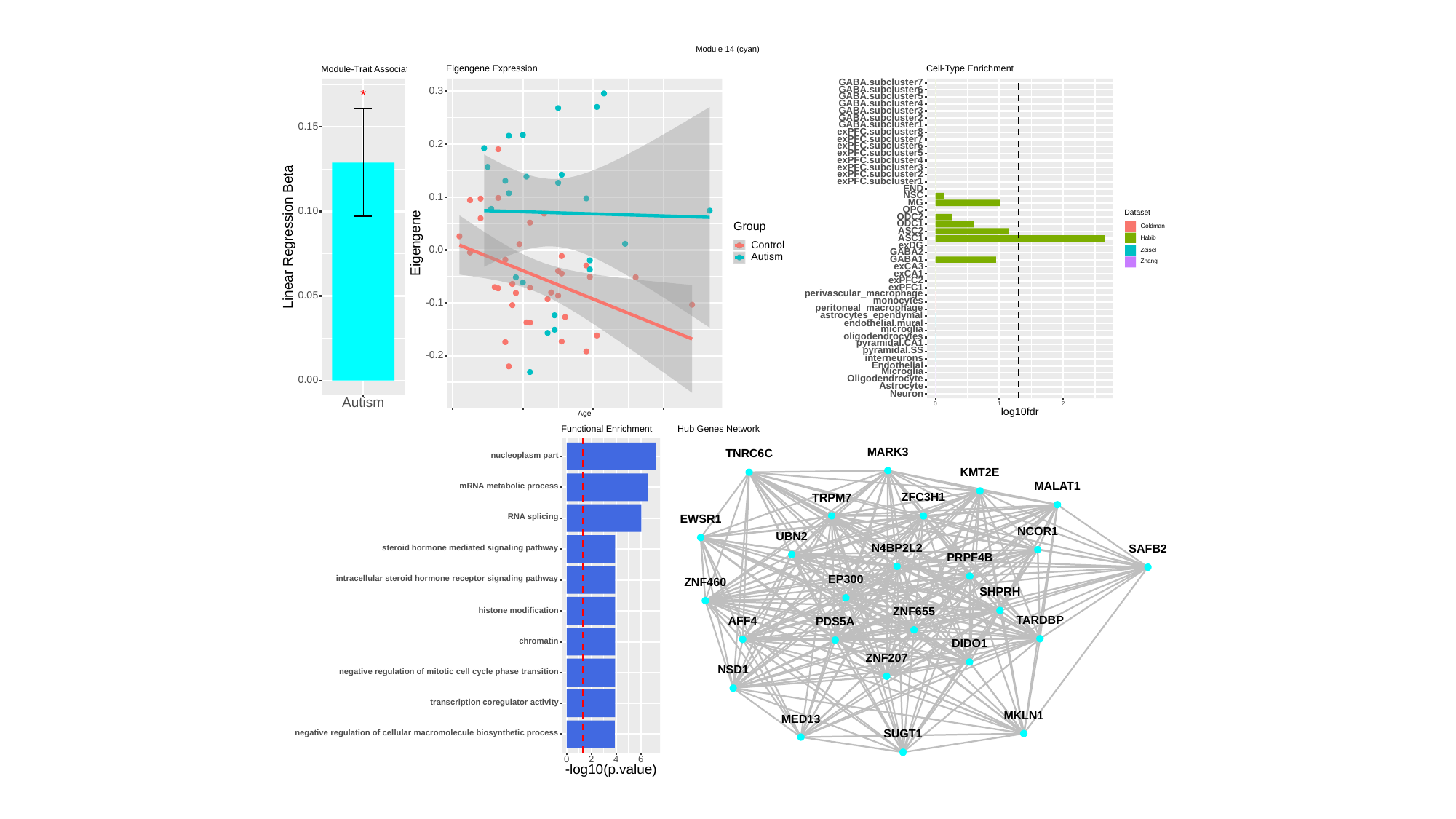

Module 14 (cyan)

Cell-Type Enrichment
Eigengene Expression
Module-Trait Association

GABA.subcluster7

GABA.subcluster6

0.3

GABA.subcluster5

*

GABA.subcluster4

GABA.subcluster3

GABA.subcluster2

GABA.subcluster1

0.15

exPFC.subcluster8

exPFC.subcluster7

0.2
exPFC.subcluster6

exPFC.subcluster5

exPFC.subcluster4

exPFC.subcluster3

exPFC.subcluster2

exPFC.subcluster1

END

NSC

0.1

MG

OPC

0.10

Dataset

ODC2

ODC1

Group

Goldman

ASC2

Linear Regression Beta

ASC1

Habib
Eigengene

Control

exDG

0.0
Zeisel
GABA2

Autism

GABA1

Zhang

exCA3

exCA1

exPFC2

exPFC1

perivascular_macrophage

0.05

monocytes

-0.1

peritoneal_macrophage

astrocytes_ependymal

endothelial.mural

microglia

oligodendrocytes

pyramidal.CA1

pyramidal.SS

-0.2
interneurons

Endothelial

Microglia

Oligodendrocyte
0.00

Astrocyte

Neuron

Autism

0
1
2
log10fdr

Age

Hub Genes Network
Functional Enrichment

MARK3
TNRC6C
nucleoplasm part

KMT2E

mRNA metabolic process
MALAT1

ZFC3H1
TRPM7

RNA splicing
EWSR1

NCOR1
UBN2

steroid hormone mediated signaling pathway
N4BP2L2
SAFB2

PRPF4B

intracellular steroid hormone receptor signaling pathway
EP300

ZNF460

SHPRH

histone modification
ZNF655

TARDBP
AFF4
PDS5A

chromatin

DIDO1

ZNF207

NSD1
negative regulation of mitotic cell cycle phase transition

transcription coregulator activity

MKLN1
MED13

negative regulation of cellular macromolecule biosynthetic process
SUGT1

0
6
2
4
-log10(p.value)